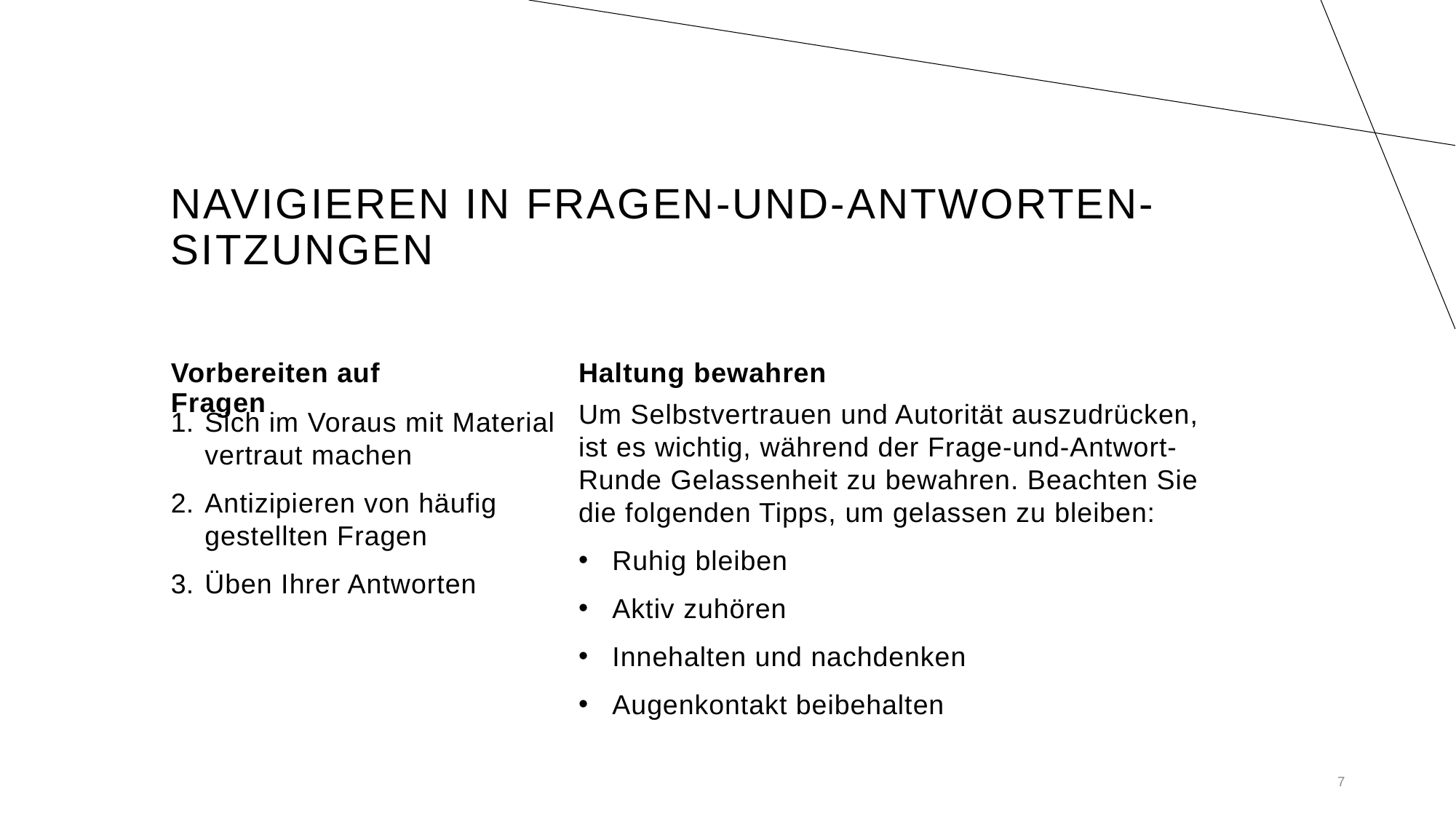

# Navigieren in Fragen-und-Antworten-Sitzungen
Vorbereiten auf Fragen
Haltung bewahren

Um Selbstvertrauen und Autorität auszudrücken, ist es wichtig, während der Frage-und-Antwort-Runde Gelassenheit zu bewahren. Beachten Sie die folgenden Tipps, um gelassen zu bleiben:
Ruhig bleiben
Aktiv zuhören
Innehalten und nachdenken
Augenkontakt beibehalten
Sich im Voraus mit Material vertraut machen
Antizipieren von häufig gestellten Fragen
Üben Ihrer Antworten
7